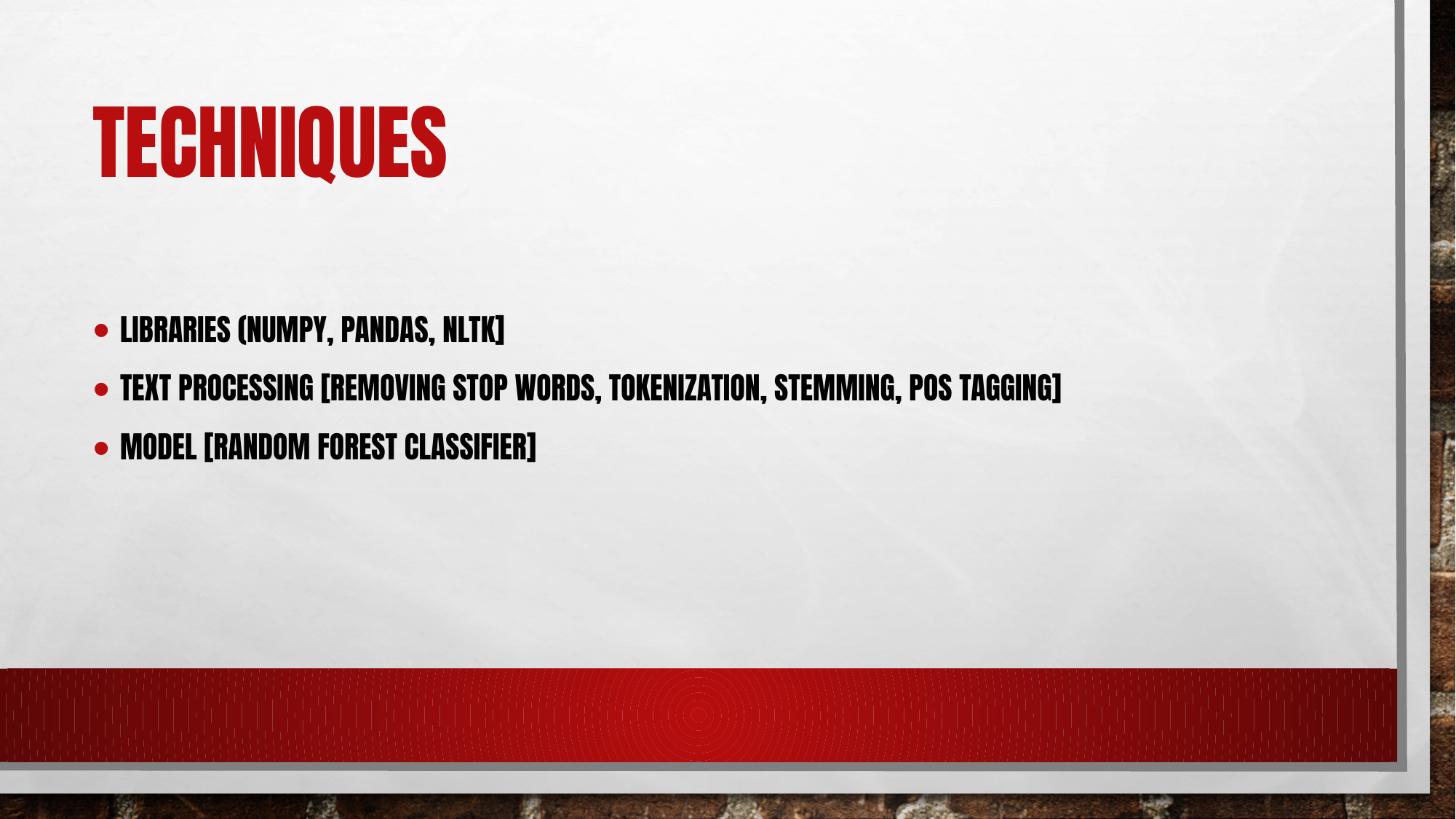

# techniques
Libraries (numpy, pandas, nltk]
Text processing [removing stop words, tokenization, stemming, pos tagging]
Model [random forest classifier]